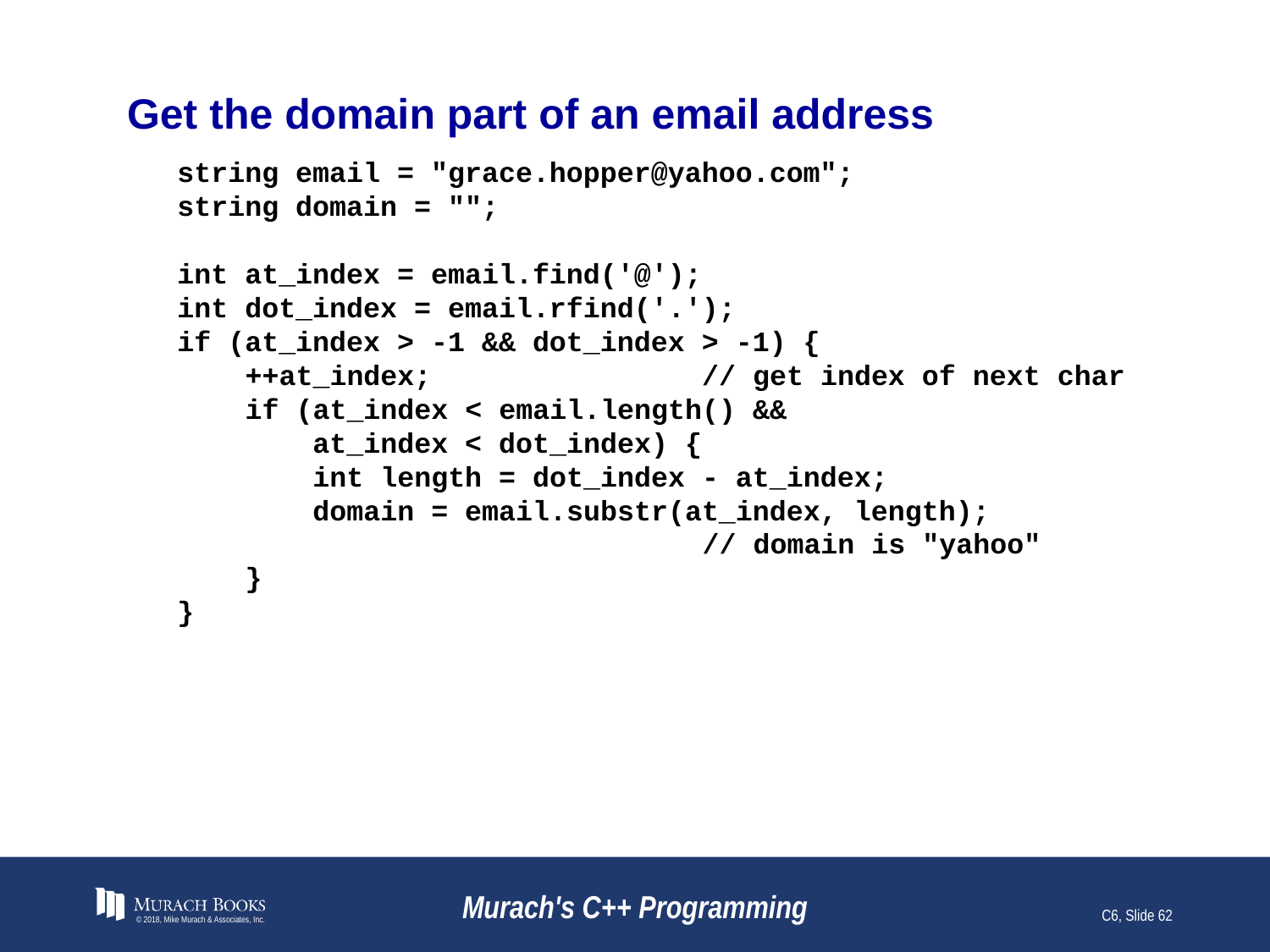

# Get the domain part of an email address
string email = "grace.hopper@yahoo.com";
string domain = "";

int at_index = email.find('@');
int dot_index = email.rfind('.');
if (at_index > -1 && dot_index > -1) {
    ++at_index;                // get index of next char
    if (at_index < email.length() &&
        at_index < dot_index) {
        int length = dot_index - at_index;
        domain = email.substr(at_index, length);
                               // domain is "yahoo"
    }
}

© 2018, Mike Murach & Associates, Inc.
Murach's C++ Programming

C6, Slide 62